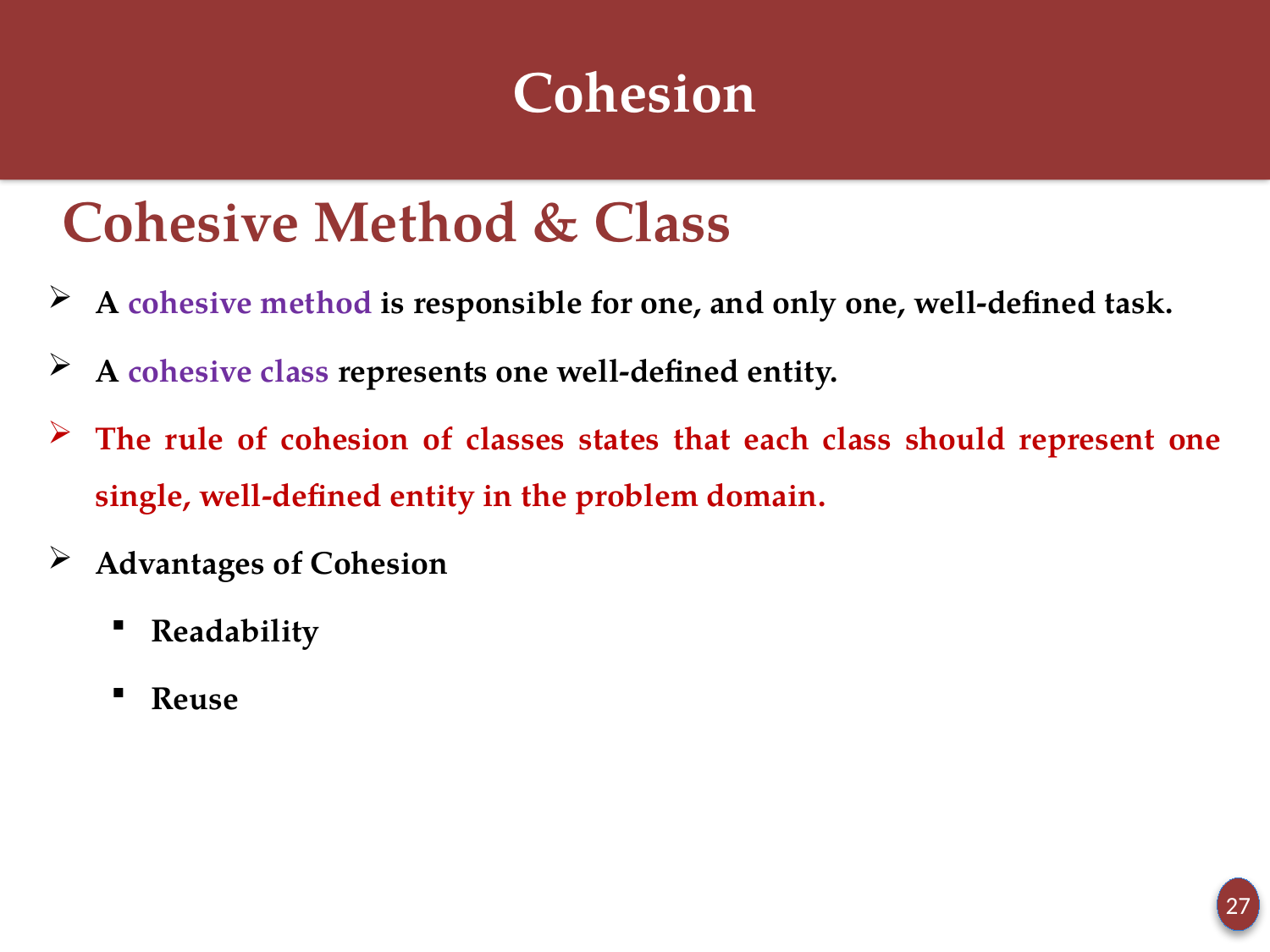

# Cohesion
 Cohesive Method & Class
A cohesive method is responsible for one, and only one, well-defined task.
A cohesive class represents one well-defined entity.
The rule of cohesion of classes states that each class should represent one single, well-defined entity in the problem domain.
Advantages of Cohesion
Readability
Reuse

27